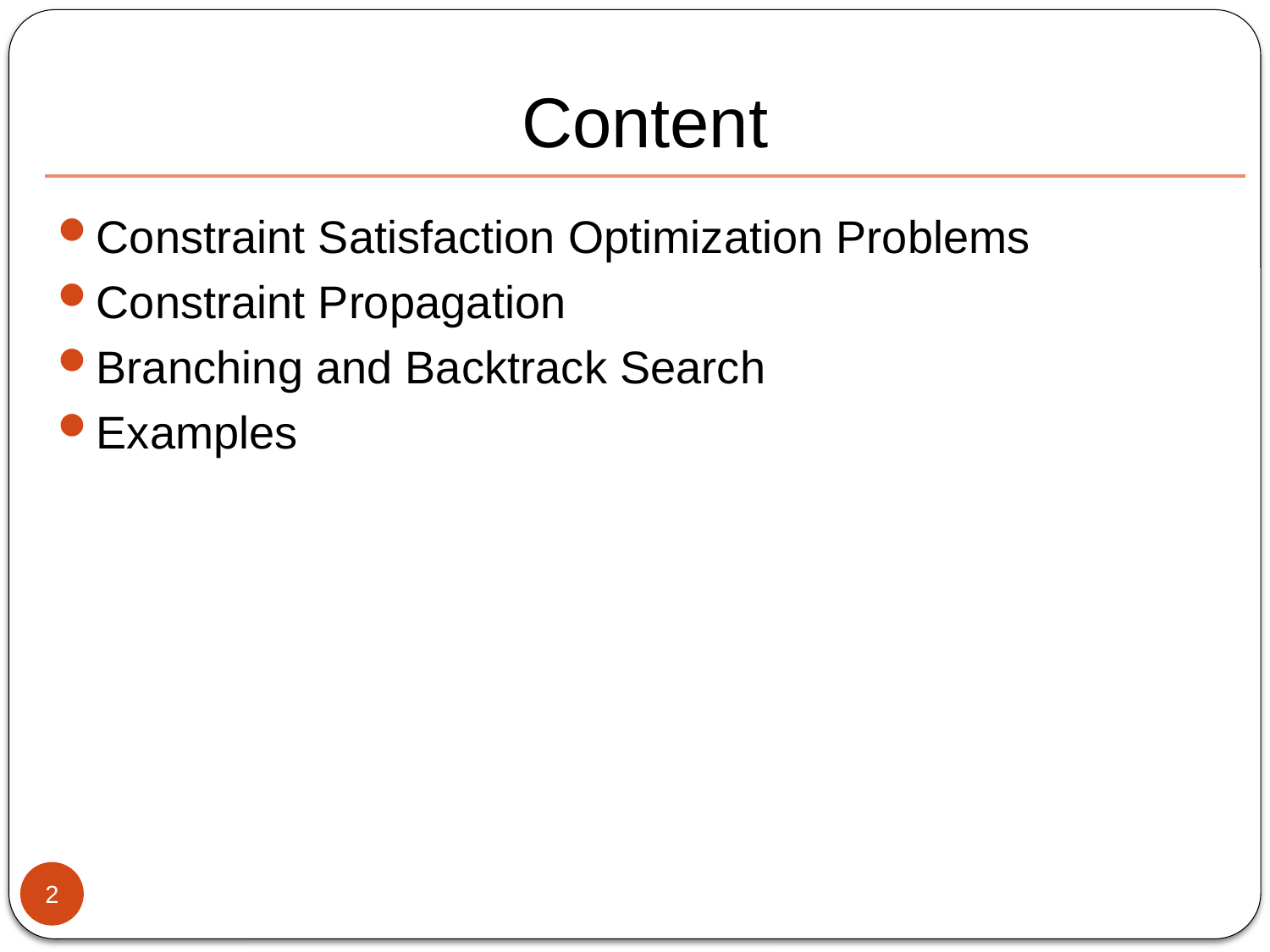

# Content
Constraint Satisfaction Optimization Problems
Constraint Propagation
Branching and Backtrack Search
Examples

2